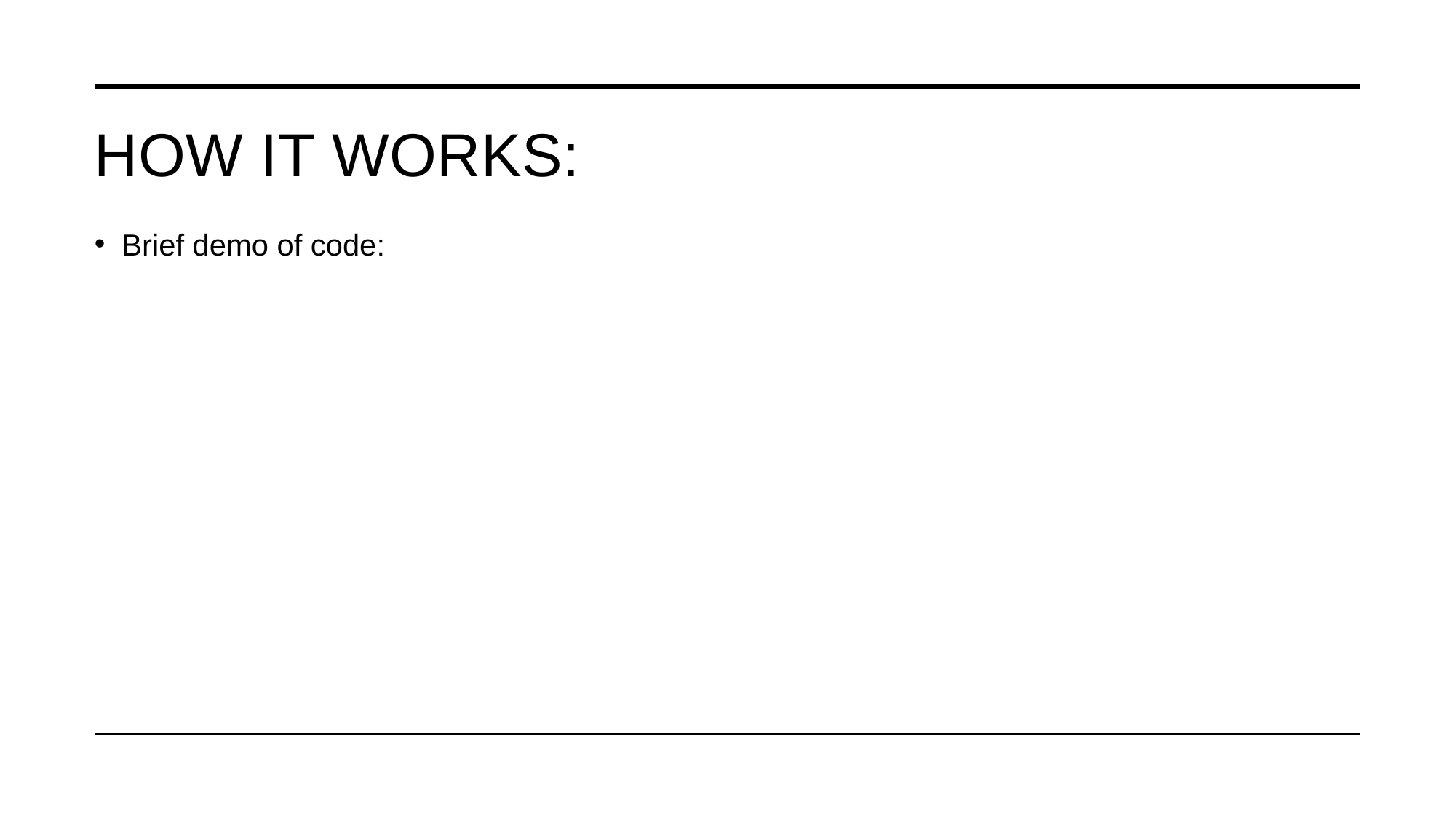

# How it Works:
Brief demo of code: